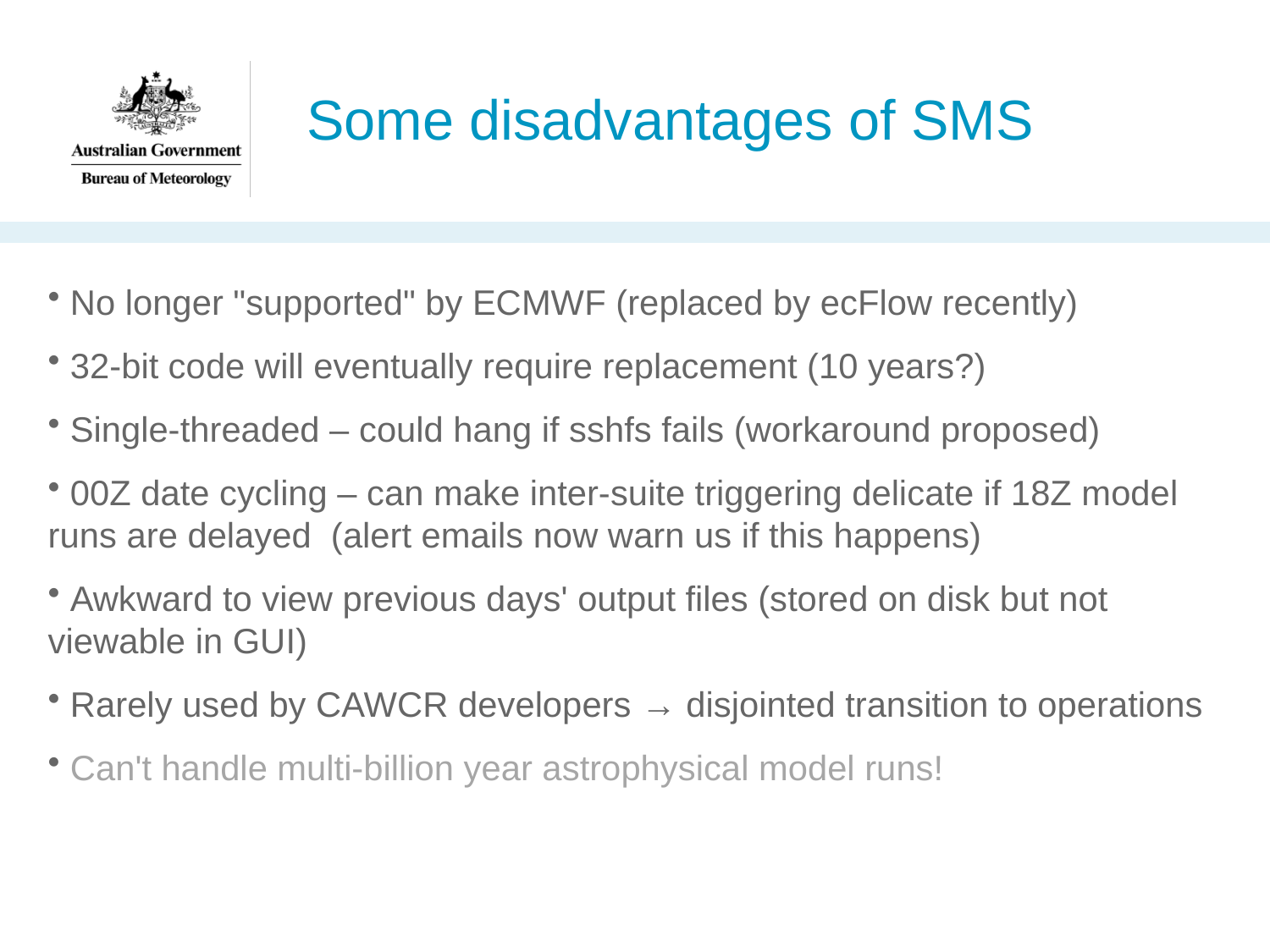

# Some disadvantages of SMS
 No longer "supported" by ECMWF (replaced by ecFlow recently)
 32-bit code will eventually require replacement (10 years?)
 Single-threaded – could hang if sshfs fails (workaround proposed)
 00Z date cycling – can make inter-suite triggering delicate if 18Z model runs are delayed  (alert emails now warn us if this happens)
 Awkward to view previous days' output files (stored on disk but not viewable in GUI)
 Rarely used by CAWCR developers → disjointed transition to operations
 Can't handle multi-billion year astrophysical model runs!